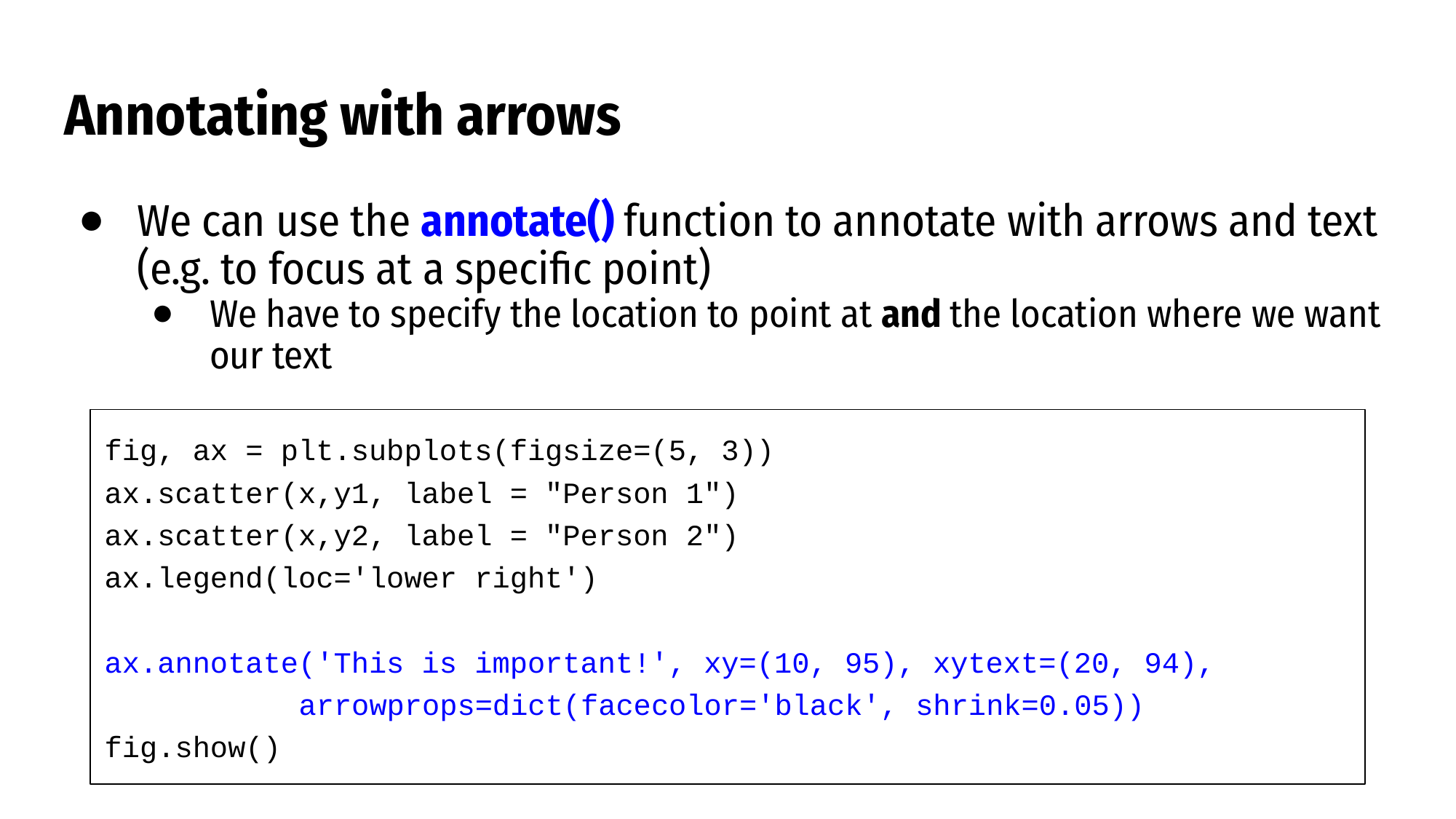

# Annotating with arrows
We can use the annotate() function to annotate with arrows and text (e.g. to focus at a specific point)
We have to specify the location to point at and the location where we want our text
fig, ax = plt.subplots(figsize=(5, 3))
ax.scatter(x,y1, label = "Person 1")
ax.scatter(x,y2, label = "Person 2")
ax.legend(loc='lower right')

ax.annotate('This is important!', xy=(10, 95), xytext=(20, 94),
           arrowprops=dict(facecolor='black', shrink=0.05))
fig.show()